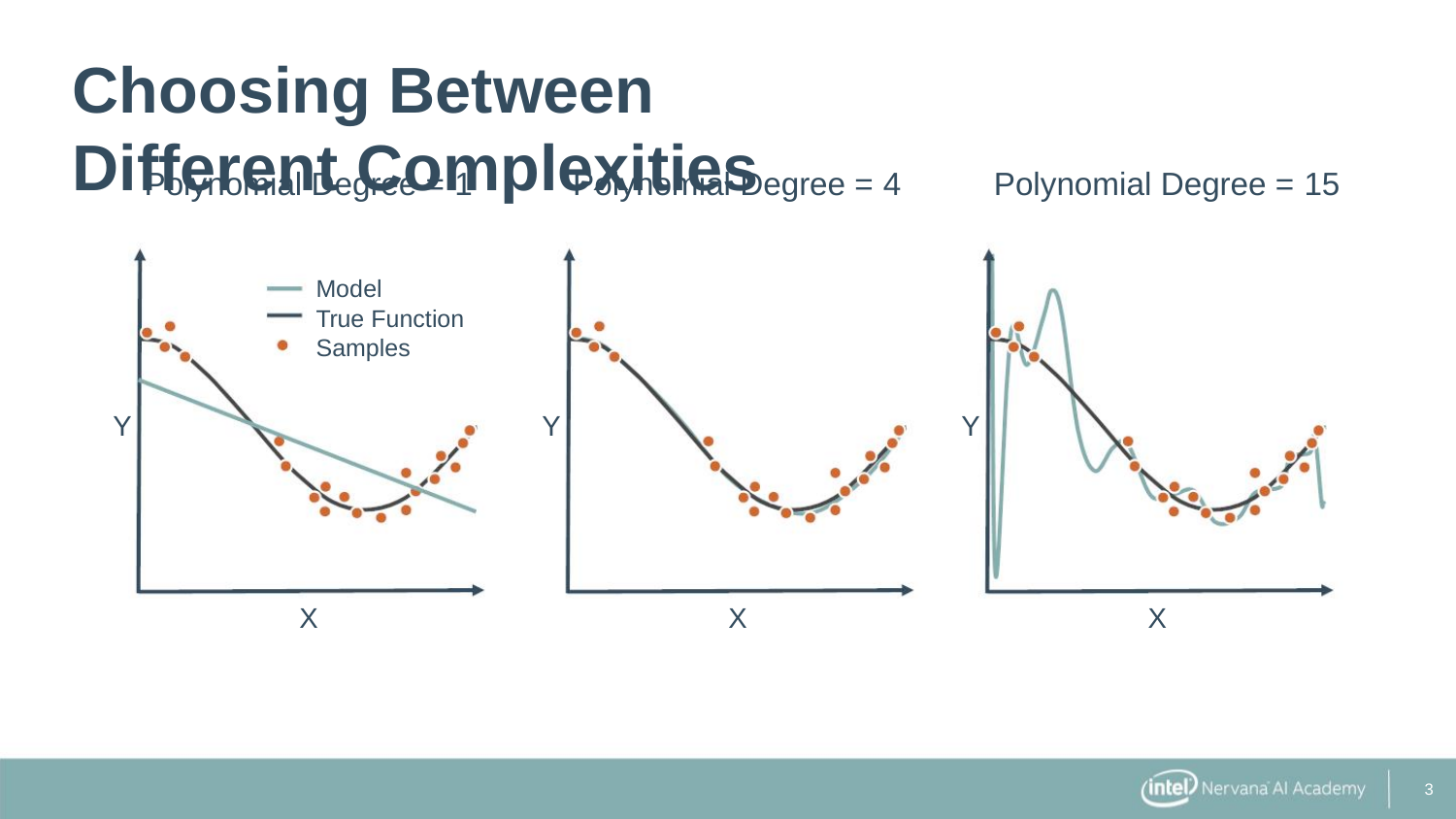

Choosing Between Different Complexities
Polynomial Degree = 1
Polynomial Degree = 4
Polynomial Degree = 15
Model
True Function
Samples
Y
Y
Y
X
X
X
3